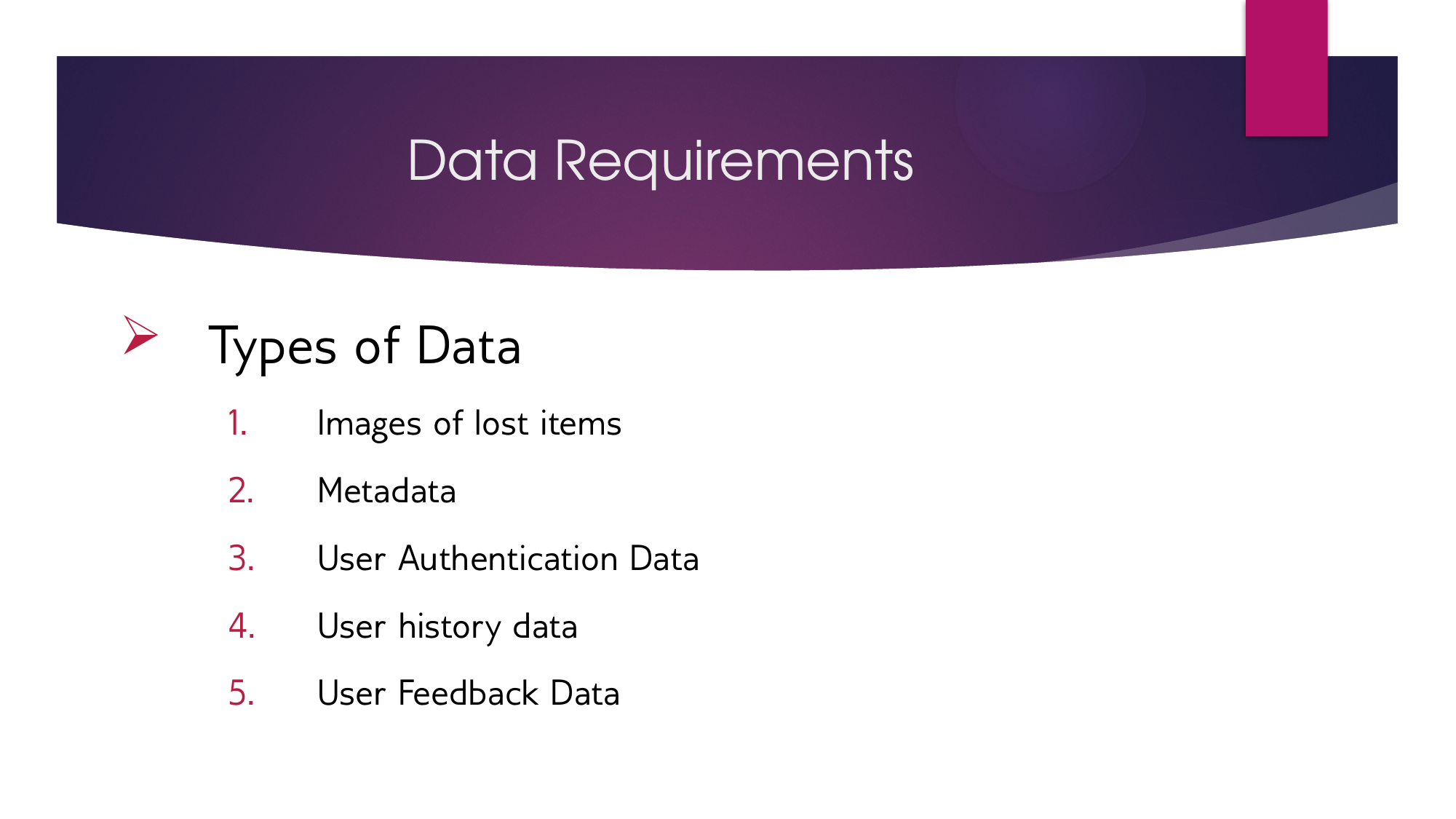

# Data Requirements
Types of Data
Images of lost items
Metadata
User Authentication Data
User history data
User Feedback Data